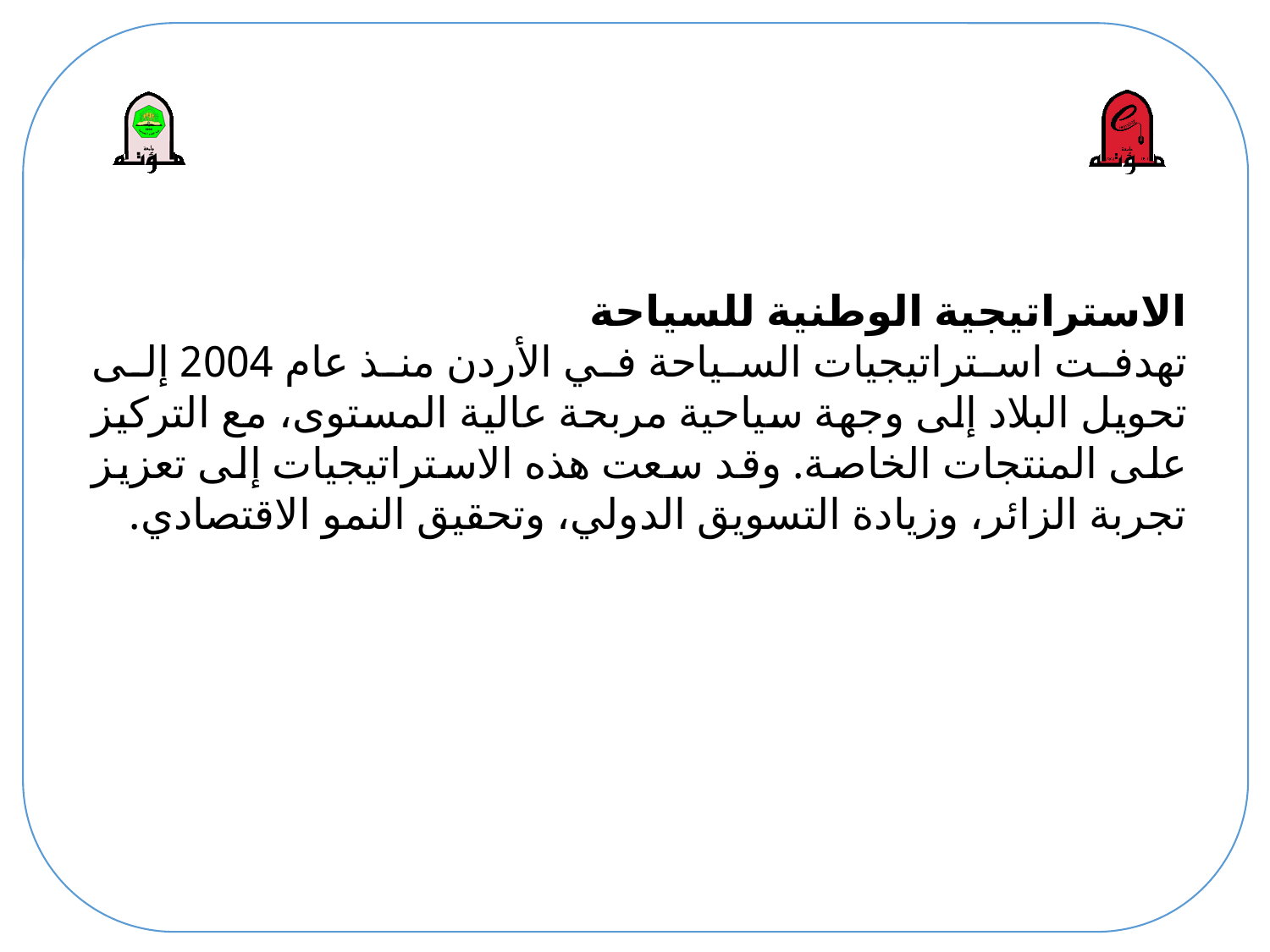

الاستراتيجية الوطنية للسياحة
تهدفت استراتيجيات السياحة في الأردن منذ عام 2004 إلى تحويل البلاد إلى وجهة سياحية مربحة عالية المستوى، مع التركيز على المنتجات الخاصة. وقد سعت هذه الاستراتيجيات إلى تعزيز تجربة الزائر، وزيادة التسويق الدولي، وتحقيق النمو الاقتصادي.